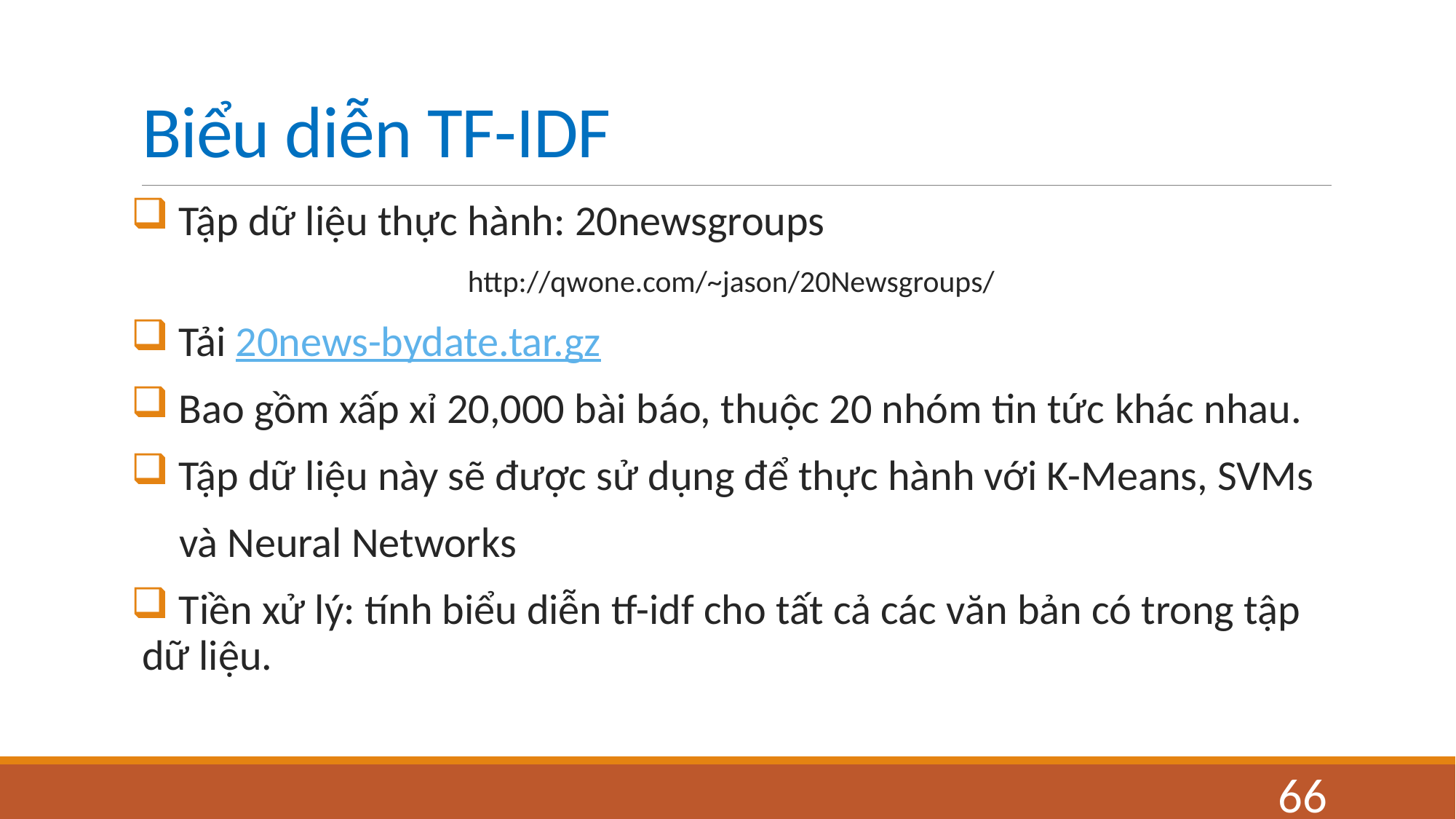

# Biểu diễn TF-IDF
 Tập dữ liệu thực hành: 20newsgroups
http://qwone.com/~jason/20Newsgroups/
 Tải 20news-bydate.tar.gz
 Bao gồm xấp xỉ 20,000 bài báo, thuộc 20 nhóm tin tức khác nhau.
 Tập dữ liệu này sẽ được sử dụng để thực hành với K-Means, SVMs
     và Neural Networks
 Tiền xử lý: tính biểu diễn tf-idf cho tất cả các văn bản có trong tập dữ liệu.
66